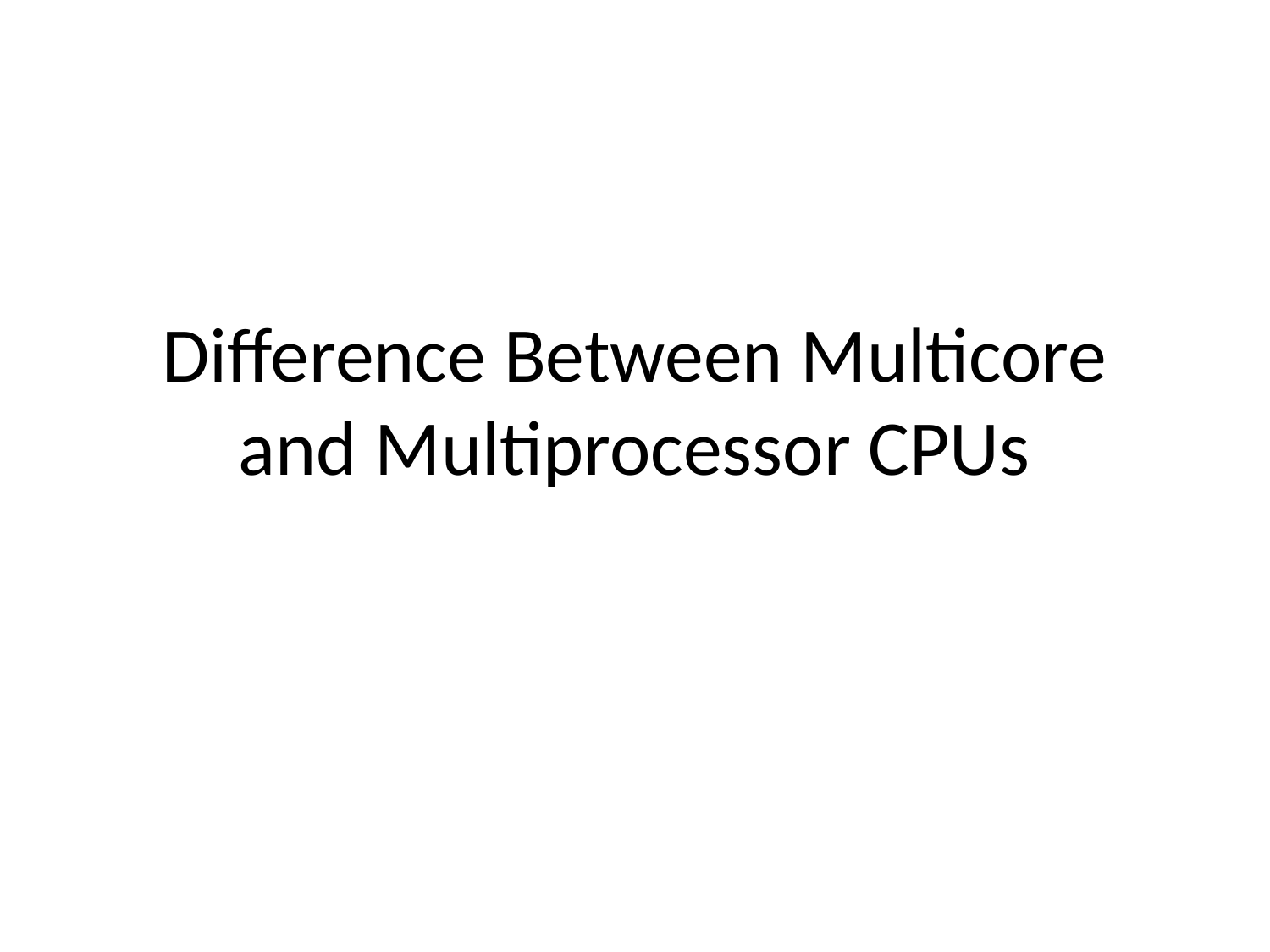

# Difference Between Multicore and Multiprocessor CPUs